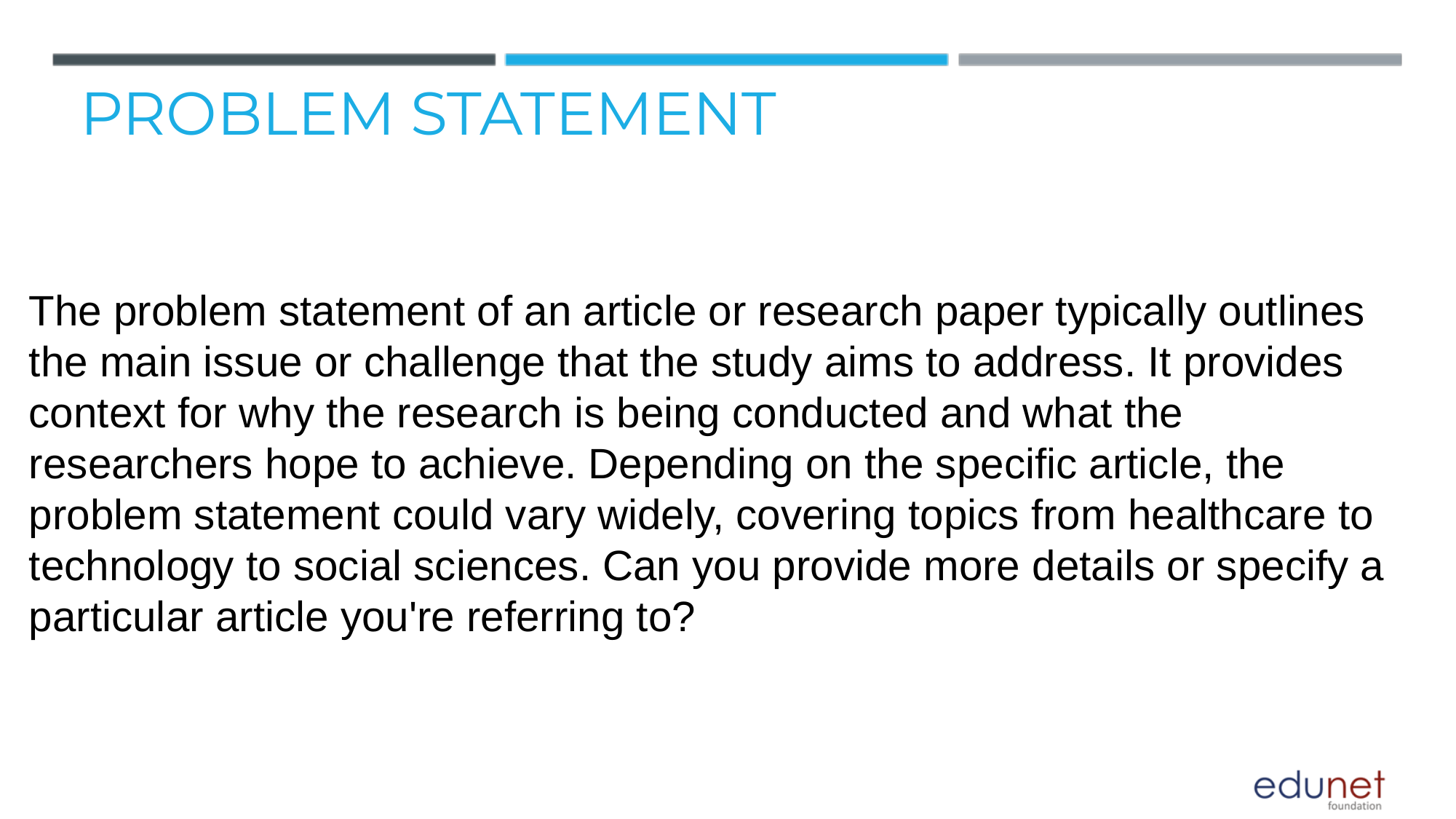

PROBLEM STATEMENT
The problem statement of an article or research paper typically outlines the main issue or challenge that the study aims to address. It provides context for why the research is being conducted and what the researchers hope to achieve. Depending on the specific article, the problem statement could vary widely, covering topics from healthcare to technology to social sciences. Can you provide more details or specify a particular article you're referring to?